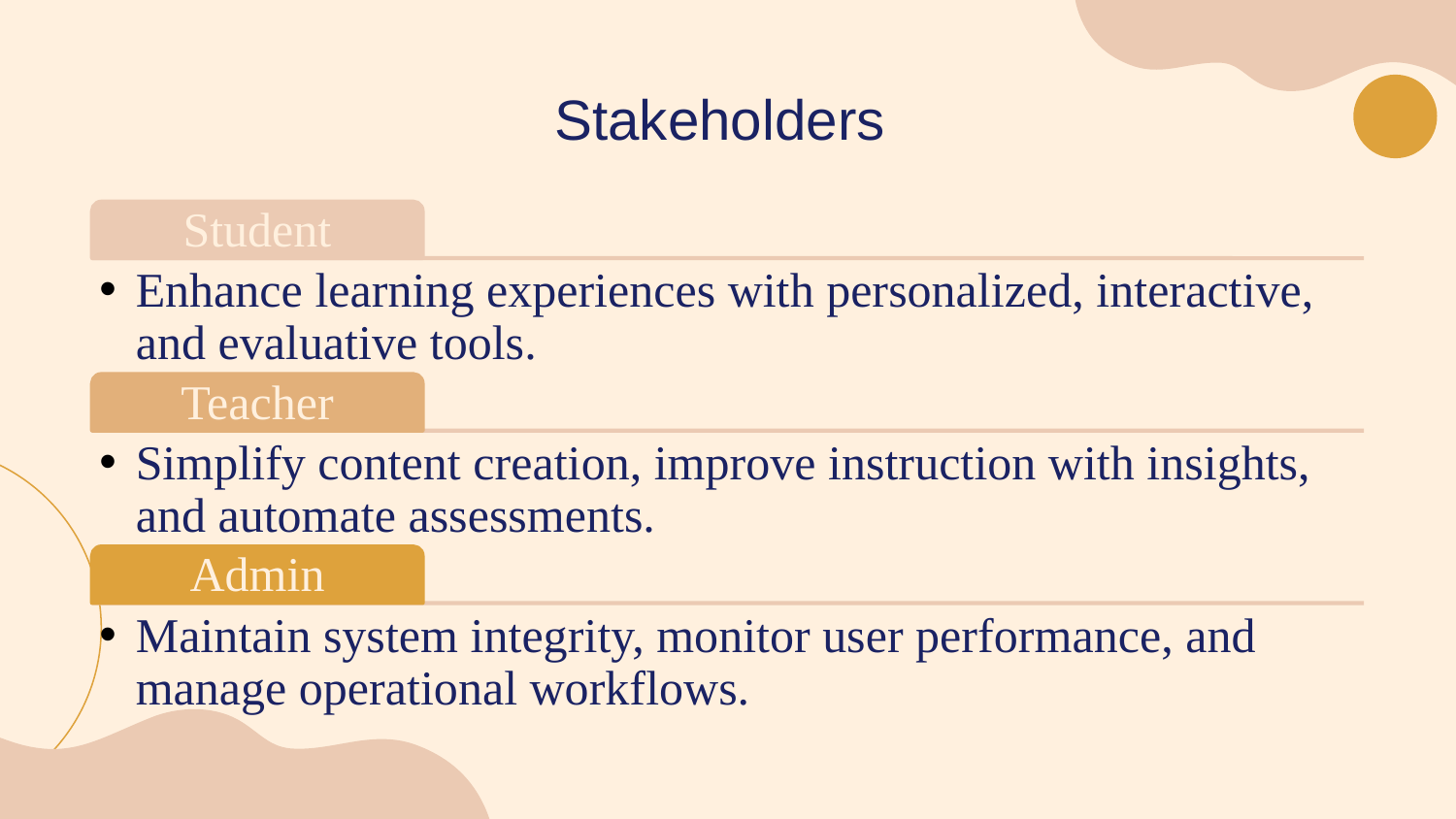

# Stakeholders

Student
Enhance learning experiences with personalized, interactive, and evaluative tools.

Teacher
Simplify content creation, improve instruction with insights, and automate assessments.

Admin
Maintain system integrity, monitor user performance, and manage operational workflows.